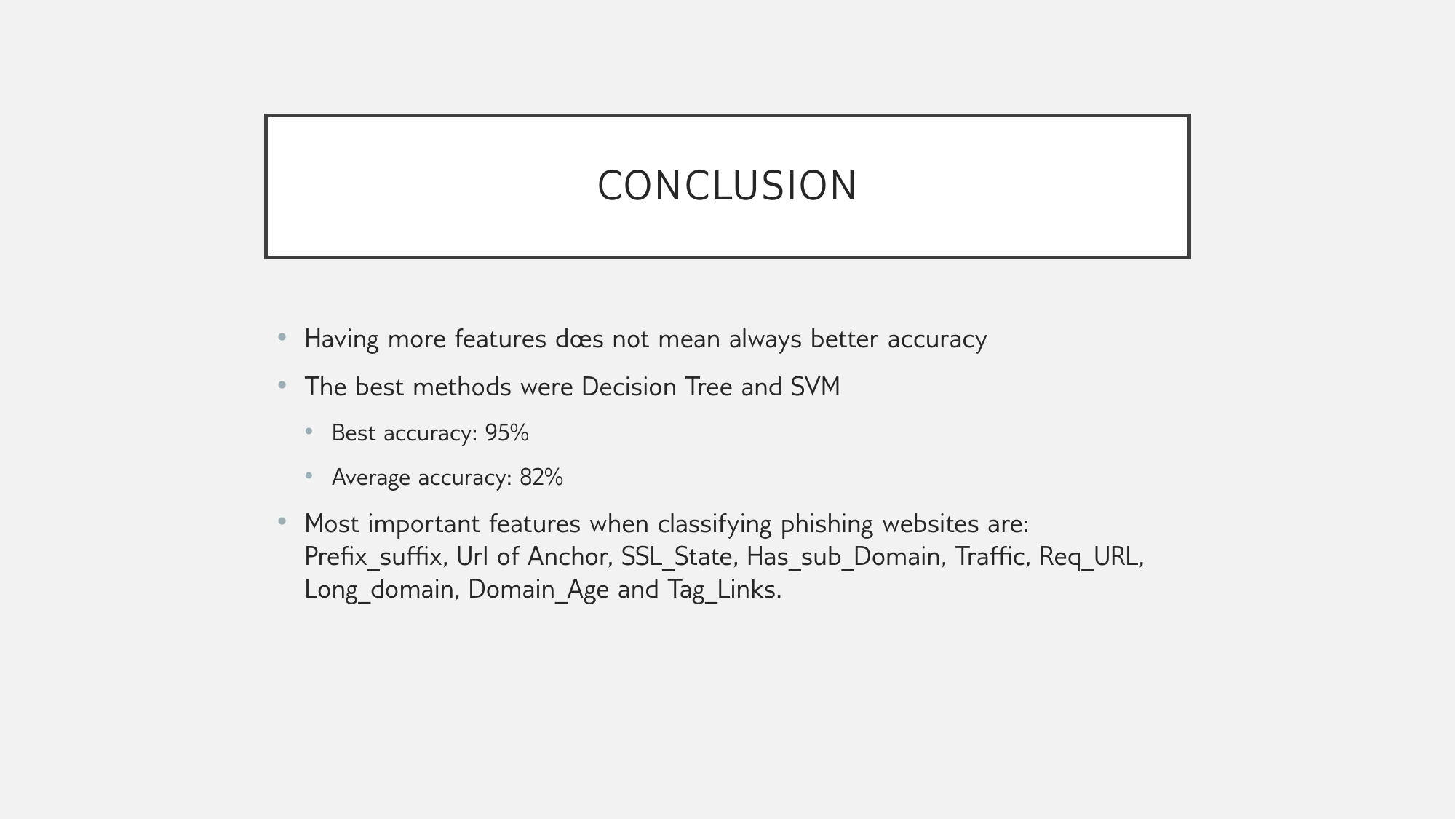

# Conclusion
Having more features does not mean always better accuracy
The best methods were Decision Tree and SVM
Best accuracy: 95%
Average accuracy: 82%
Most important features when classifying phishing websites are:  Prefix_suffix, Url of Anchor, SSL_State, Has_sub_Domain, Traffic, Req_URL, Long_domain, Domain_Age and Tag_Links.